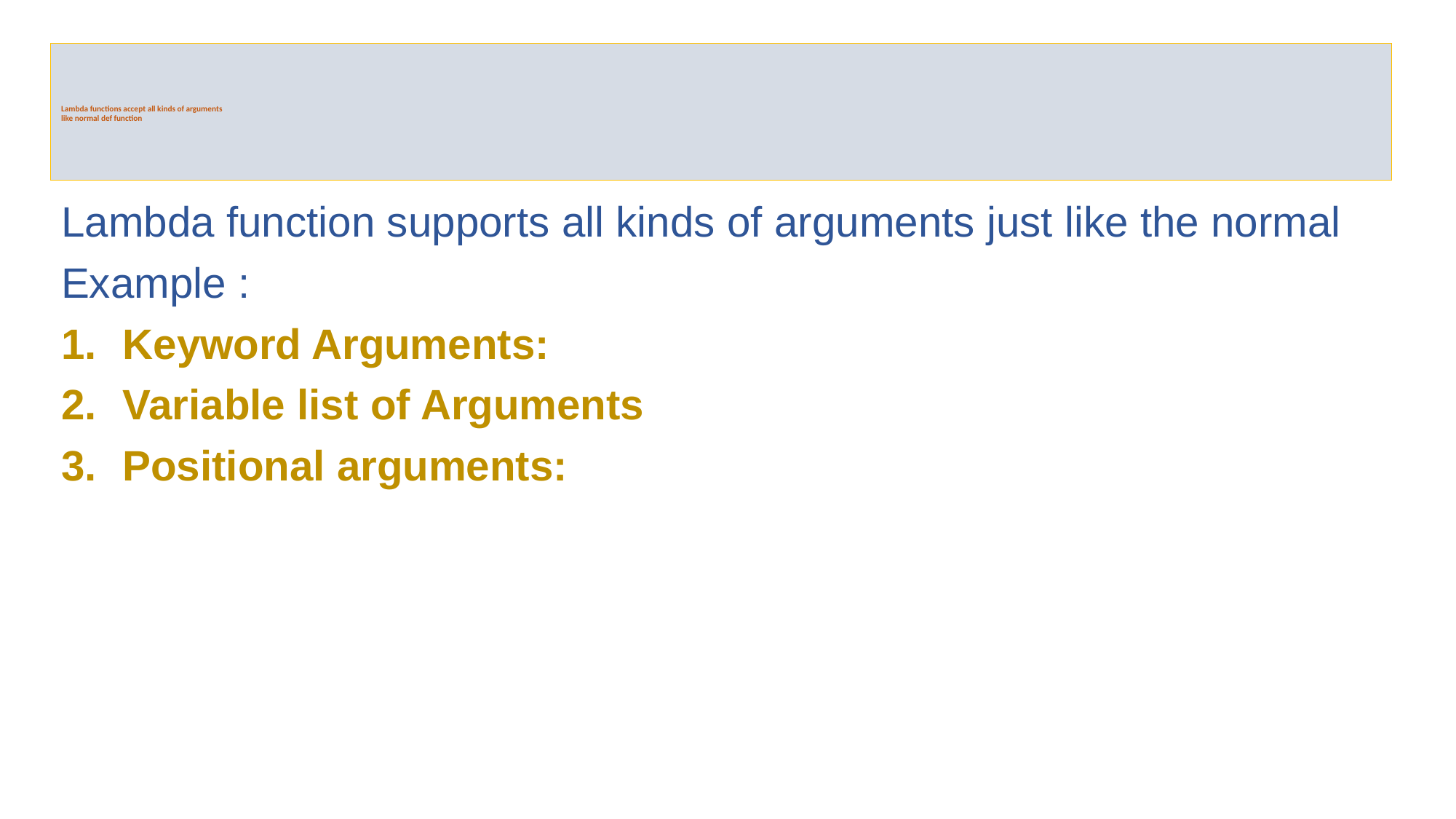

# Lambda functions accept all kinds of arguments like normal def function
Lambda function supports all kinds of arguments just like the normal
Example :
Keyword Arguments:
Variable list of Arguments
Positional arguments: